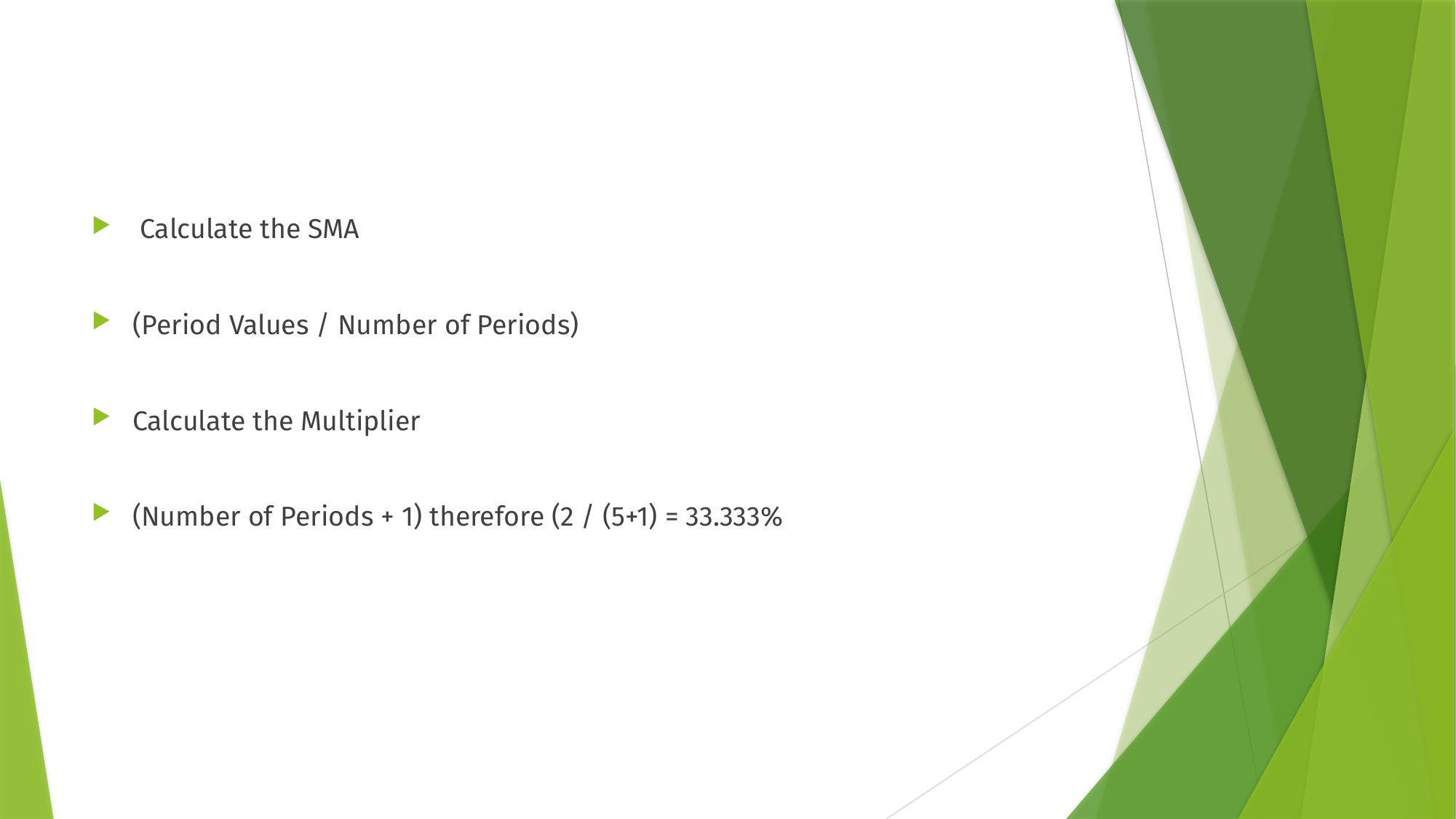

Calculate the SMA

(Period Values / Number of Periods)

Calculate the Multiplier

(Number of Periods + 1) therefore (2 / (5+1) = 33.333%